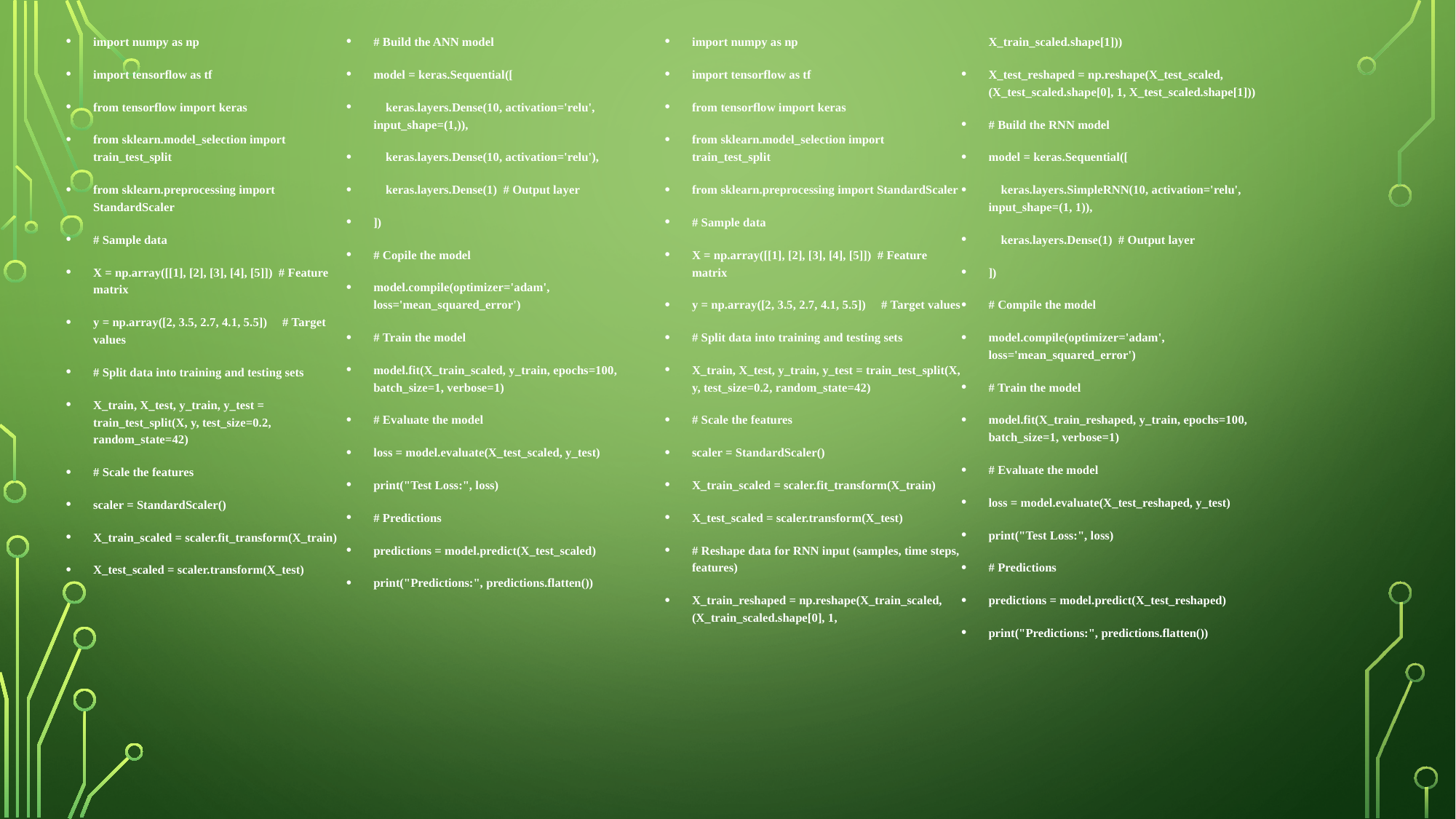

import numpy as np
import tensorflow as tf
from tensorflow import keras
from sklearn.model_selection import train_test_split
from sklearn.preprocessing import StandardScaler
# Sample data
X = np.array([[1], [2], [3], [4], [5]])  # Feature matrix
y = np.array([2, 3.5, 2.7, 4.1, 5.5])     # Target values
# Split data into training and testing sets
X_train, X_test, y_train, y_test = train_test_split(X, y, test_size=0.2, random_state=42)
# Scale the features
scaler = StandardScaler()
X_train_scaled = scaler.fit_transform(X_train)
X_test_scaled = scaler.transform(X_test)
# Build the ANN model
model = keras.Sequential([
    keras.layers.Dense(10, activation='relu', input_shape=(1,)),
    keras.layers.Dense(10, activation='relu'),
    keras.layers.Dense(1)  # Output layer
])
# Copile the model
model.compile(optimizer='adam', loss='mean_squared_error')
# Train the model
model.fit(X_train_scaled, y_train, epochs=100, batch_size=1, verbose=1)
# Evaluate the model
loss = model.evaluate(X_test_scaled, y_test)
print("Test Loss:", loss)
# Predictions
predictions = model.predict(X_test_scaled)
print("Predictions:", predictions.flatten())
import numpy as np
import tensorflow as tf
from tensorflow import keras
from sklearn.model_selection import train_test_split
from sklearn.preprocessing import StandardScaler
# Sample data
X = np.array([[1], [2], [3], [4], [5]])  # Feature matrix
y = np.array([2, 3.5, 2.7, 4.1, 5.5])     # Target values
# Split data into training and testing sets
X_train, X_test, y_train, y_test = train_test_split(X, y, test_size=0.2, random_state=42)
# Scale the features
scaler = StandardScaler()
X_train_scaled = scaler.fit_transform(X_train)
X_test_scaled = scaler.transform(X_test)
# Reshape data for RNN input (samples, time steps, features)
X_train_reshaped = np.reshape(X_train_scaled, (X_train_scaled.shape[0], 1, X_train_scaled.shape[1]))
X_test_reshaped = np.reshape(X_test_scaled, (X_test_scaled.shape[0], 1, X_test_scaled.shape[1]))
# Build the RNN model
model = keras.Sequential([
    keras.layers.SimpleRNN(10, activation='relu', input_shape=(1, 1)),
    keras.layers.Dense(1)  # Output layer
])
# Compile the model
model.compile(optimizer='adam', loss='mean_squared_error')
# Train the model
model.fit(X_train_reshaped, y_train, epochs=100, batch_size=1, verbose=1)
# Evaluate the model
loss = model.evaluate(X_test_reshaped, y_test)
print("Test Loss:", loss)
# Predictions
predictions = model.predict(X_test_reshaped)
print("Predictions:", predictions.flatten())